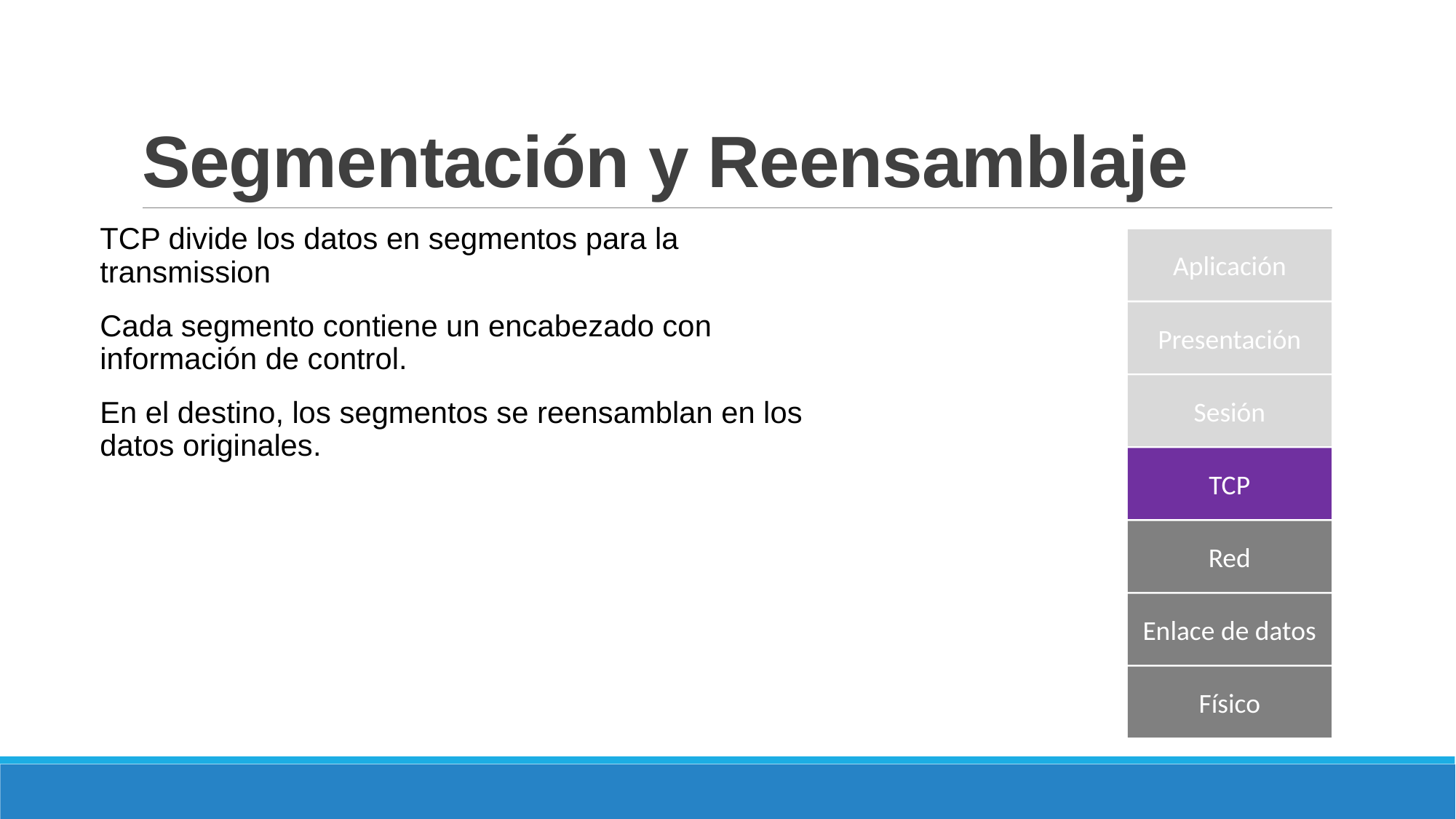

# Segmentación y Reensamblaje
TCP divide los datos en segmentos para la transmission
Cada segmento contiene un encabezado con información de control.
En el destino, los segmentos se reensamblan en los datos originales.

Aplicación
Presentación
Sesión
TCP
Red
Enlace de datos
Físico